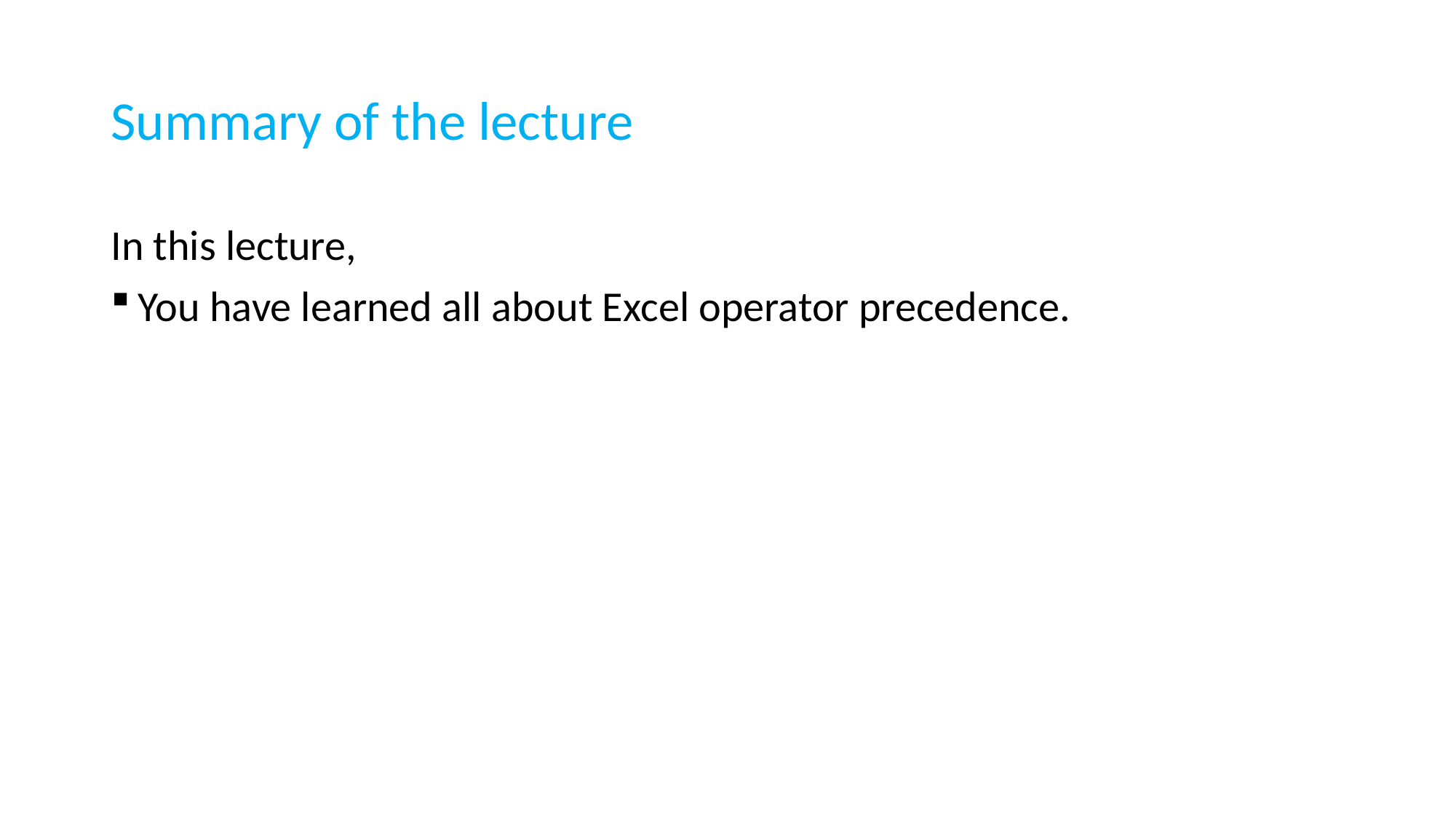

# Summary of the lecture
In this lecture,
You have learned all about Excel operator precedence.